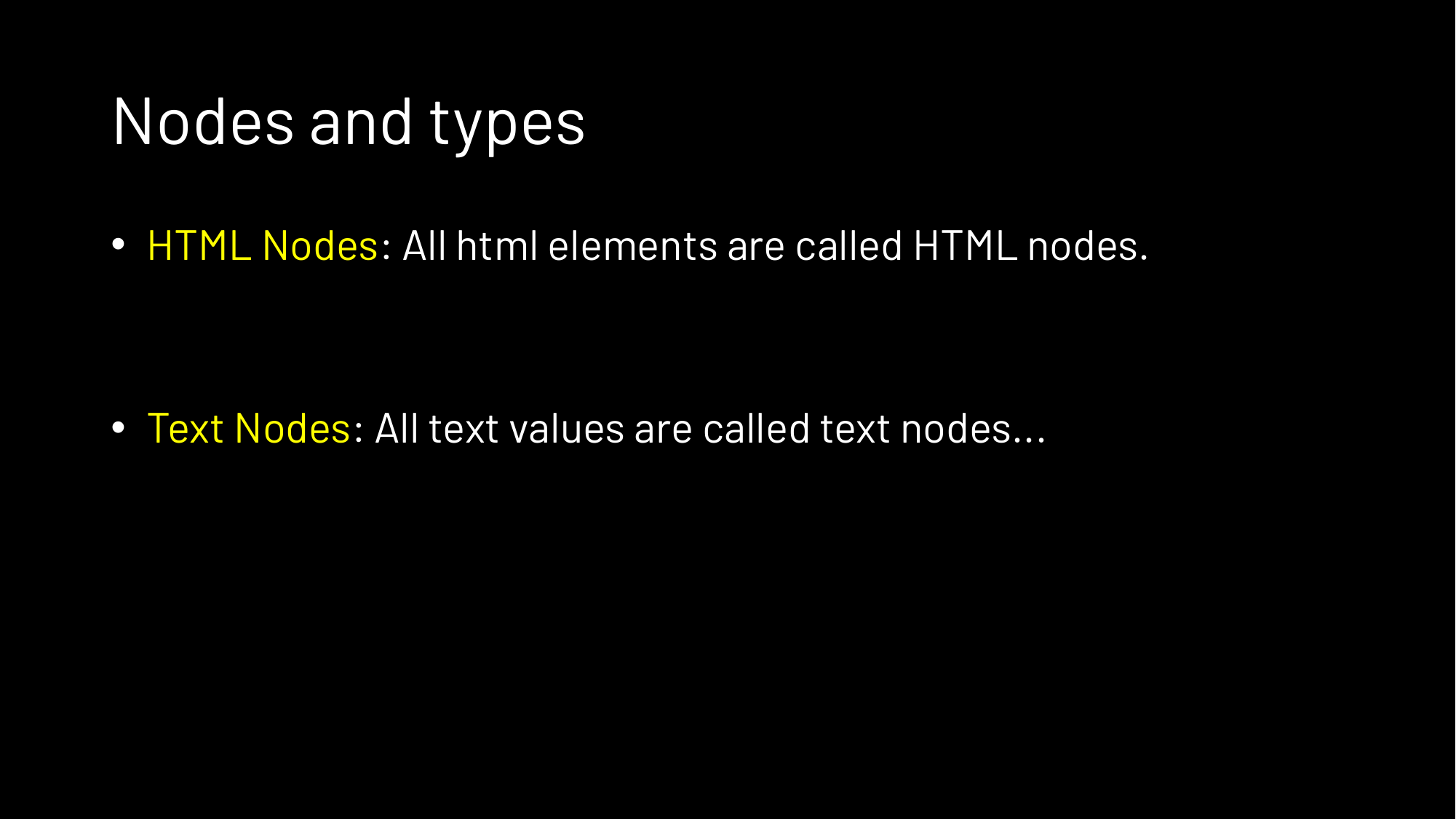

# Nodes and types
 HTML Nodes: All html elements are called HTML nodes.

 Text Nodes: All text values are called text nodes...